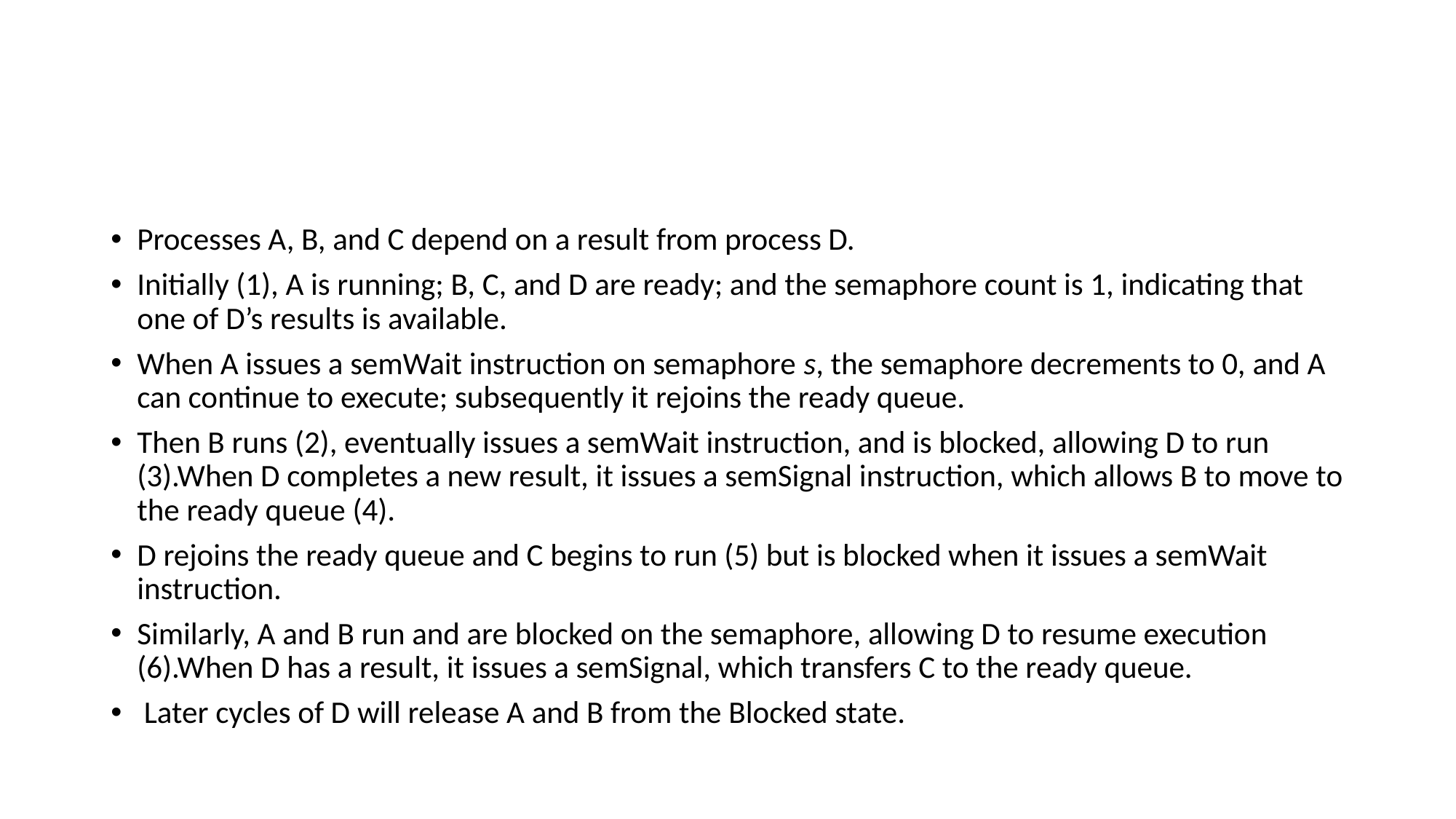

#
Processes A, B, and C depend on a result from process D.
Initially (1), A is running; B, C, and D are ready; and the semaphore count is 1, indicating that one of D’s results is available.
When A issues a semWait instruction on semaphore s, the semaphore decrements to 0, and A can continue to execute; subsequently it rejoins the ready queue.
Then B runs (2), eventually issues a semWait instruction, and is blocked, allowing D to run (3).When D completes a new result, it issues a semSignal instruction, which allows B to move to the ready queue (4).
D rejoins the ready queue and C begins to run (5) but is blocked when it issues a semWait instruction.
Similarly, A and B run and are blocked on the semaphore, allowing D to resume execution (6).When D has a result, it issues a semSignal, which transfers C to the ready queue.
 Later cycles of D will release A and B from the Blocked state.